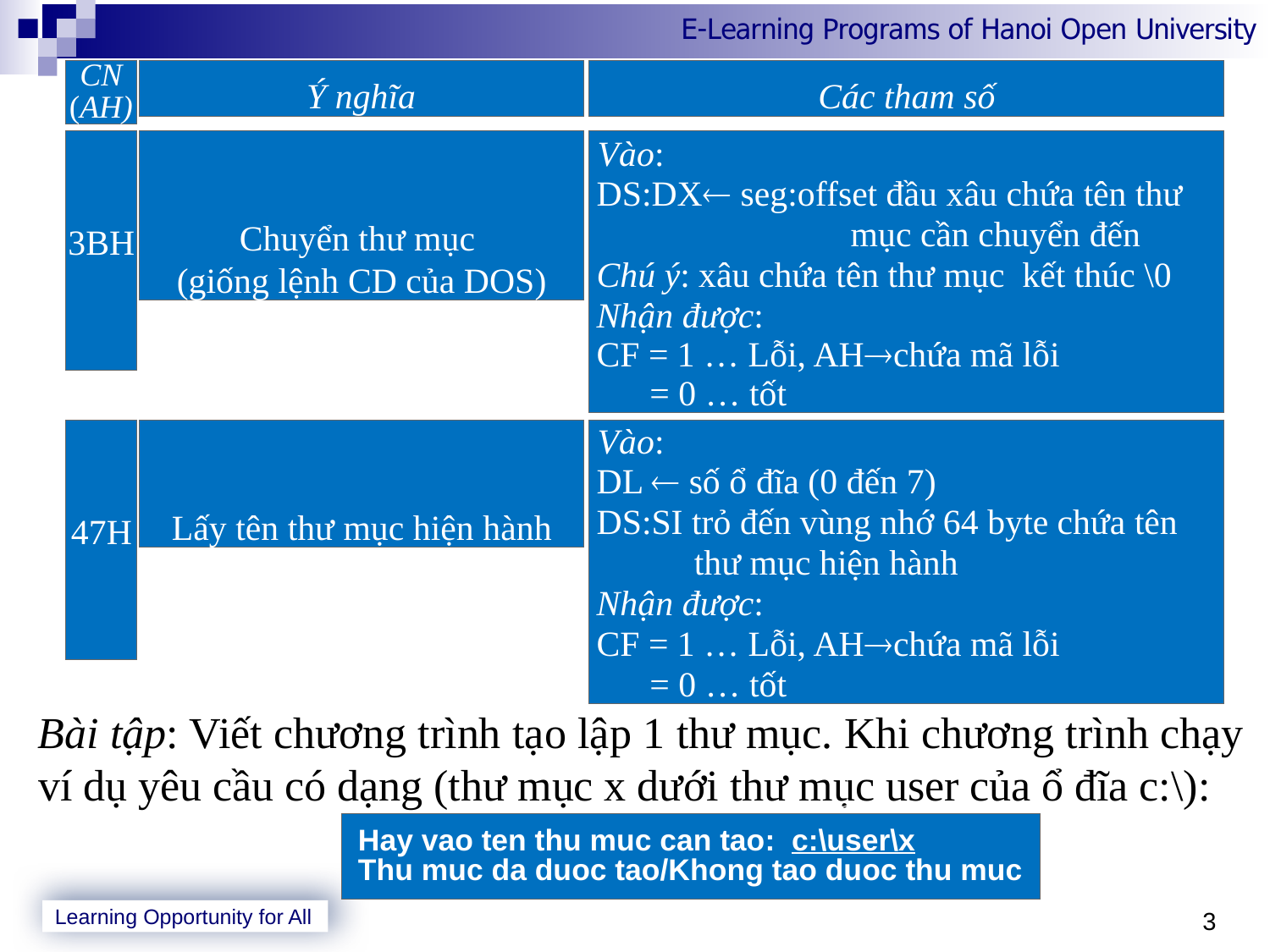

Bài tập: Viết chương trình tạo lập 1 thư mục. Khi chương trình chạy ví dụ yêu cầu có dạng (thư mục x dưới thư mục user của ổ đĩa c:\):

Các tham số
Ý nghĩa
CN
(AH)

3BH

Chuyển thư mục
(giống lệnh CD của DOS)
 Vào:
DS:DX← seg:offset đầu xâu chứa tên thư 	 	mục cần chuyển đến
Chú ý: xâu chứa tên thư mục  kết thúc \0
Nhận được:
CF = 1 … Lỗi, AH→chứa mã lỗi
      = 0 … tốt

47H

Lấy tên thư mục hiện hành
 Vào:
DL ← số ổ đĩa (0 đến 7)
DS:SI trỏ đến vùng nhớ 64 byte chứa tên
           thư mục hiện hành
Nhận được:
CF = 1 … Lỗi, AH→chứa mã lỗi
      = 0 … tốt

  Hay vao ten thu muc can tao:  c:\user\x
  Thu muc da duoc tao/Khong tao duoc thu muc
3